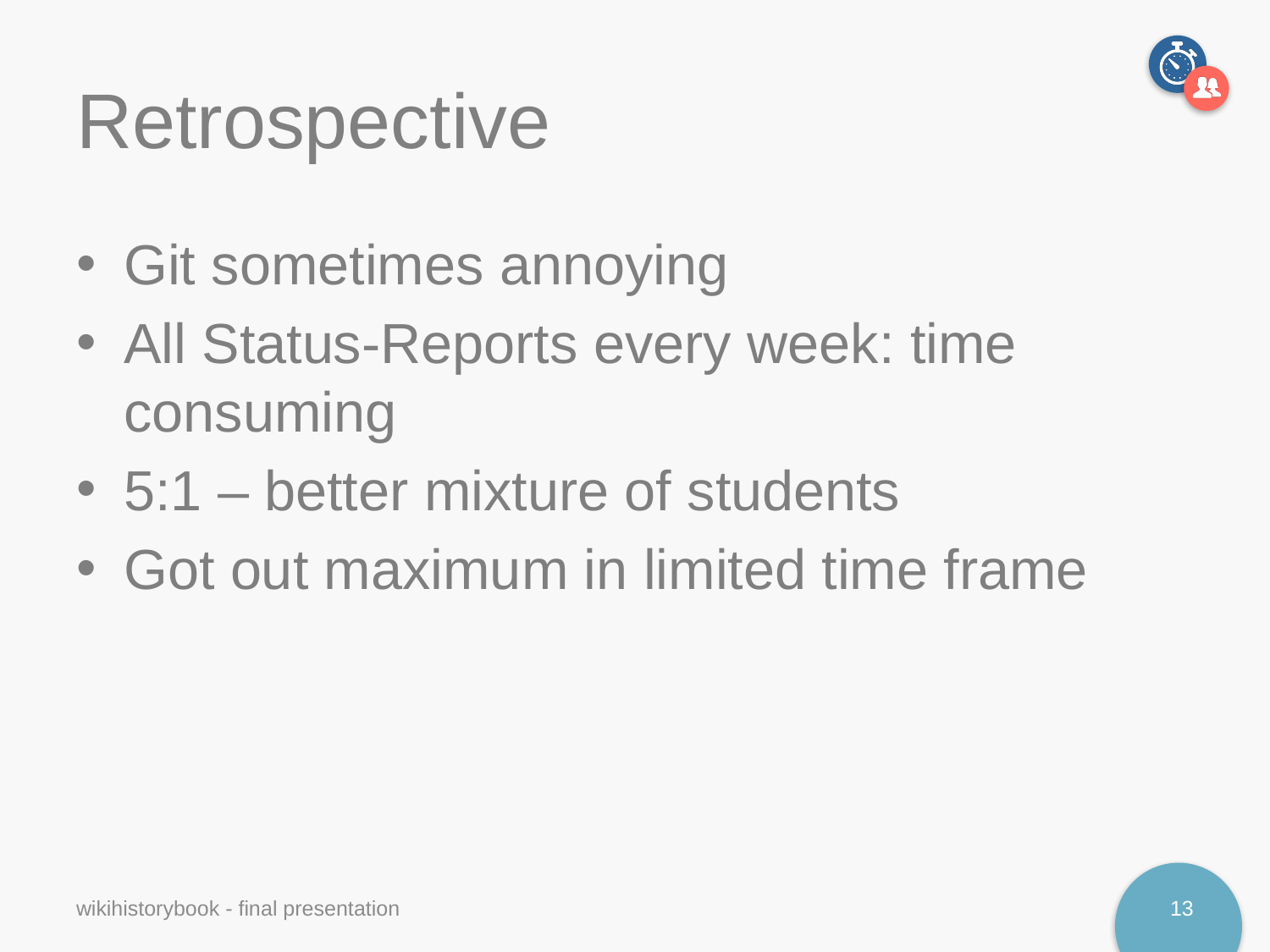

# Retrospective
Git sometimes annoying
All Status-Reports every week: time consuming
5:1 – better mixture of students
Got out maximum in limited time frame
wikihistorybook - final presentation
13